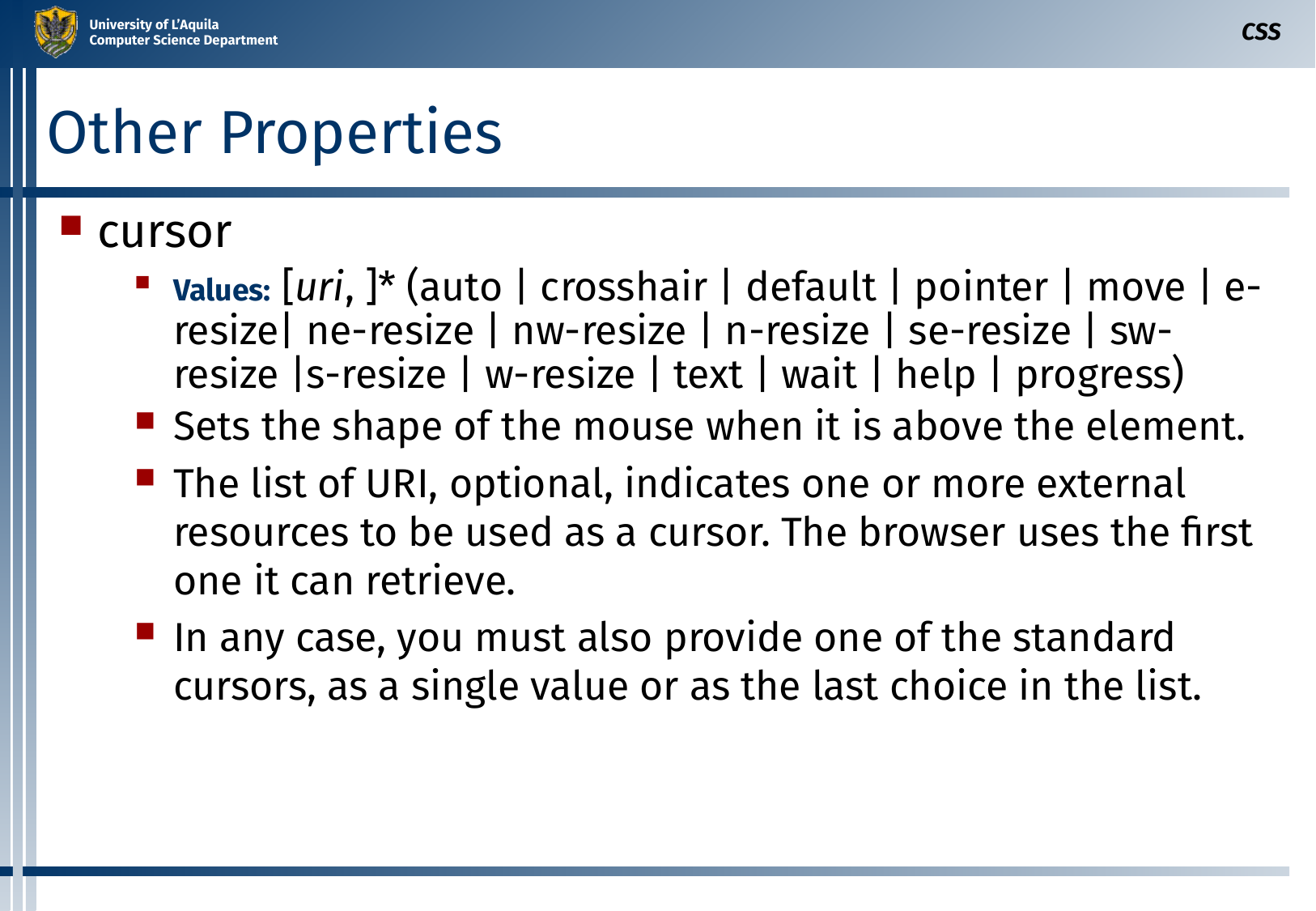

CSS
# Other Properties
cursor
Values: [uri, ]* (auto | crosshair | default | pointer | move | e-resize| ne-resize | nw-resize | n-resize | se-resize | sw-resize |s-resize | w-resize | text | wait | help | progress)
Sets the shape of the mouse when it is above the element.
The list of URI, optional, indicates one or more external resources to be used as a cursor. The browser uses the first one it can retrieve.
In any case, you must also provide one of the standard cursors, as a single value or as the last choice in the list.